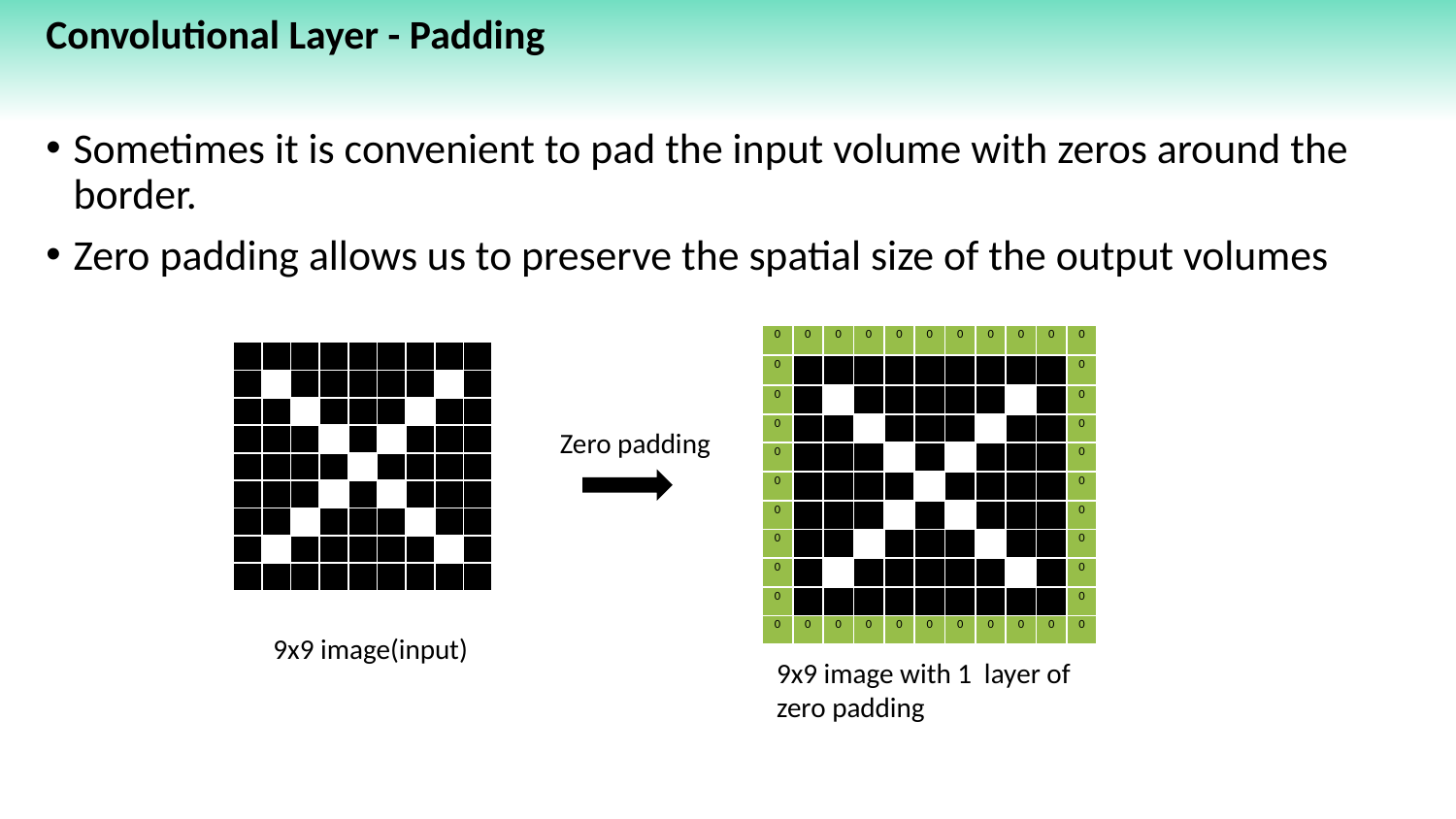

Convolutional Layer - Padding
Sometimes it is convenient to pad the input volume with zeros around the border.
Zero padding allows us to preserve the spatial size of the output volumes

| 0 | 0 | 0 | 0 | 0 | 0 | 0 | 0 | 0 | 0 | 0 |
| --- | --- | --- | --- | --- | --- | --- | --- | --- | --- | --- |
| 0 |  |  |  |  |  |  |  |  |  | 0 |
| 0 |  |  |  |  |  |  |  |  |  | 0 |
| 0 |  |  |  |  |  |  |  |  |  | 0 |
| 0 |  |  |  |  |  |  |  |  |  | 0 |
| 0 |  |  |  |  |  |  |  |  |  | 0 |
| 0 |  |  |  |  |  |  |  |  |  | 0 |
| 0 |  |  |  |  |  |  |  |  |  | 0 |
| 0 |  |  |  |  |  |  |  |  |  | 0 |
| 0 |  |  |  |  |  |  |  |  |  | 0 |
| 0 | 0 | 0 | 0 | 0 | 0 | 0 | 0 | 0 | 0 | 0 |
|  |  |  |  |  |  |  |  |  |
| --- | --- | --- | --- | --- | --- | --- | --- | --- |
|  |  |  |  |  |  |  |  |  |
|  |  |  |  |  |  |  |  |  |
|  |  |  |  |  |  |  |  |  |
|  |  |  |  |  |  |  |  |  |
|  |  |  |  |  |  |  |  |  |
|  |  |  |  |  |  |  |  |  |
|  |  |  |  |  |  |  |  |  |
|  |  |  |  |  |  |  |  |  |
Zero padding

9x9 image(input)
9x9 image with 1  layer of zero padding